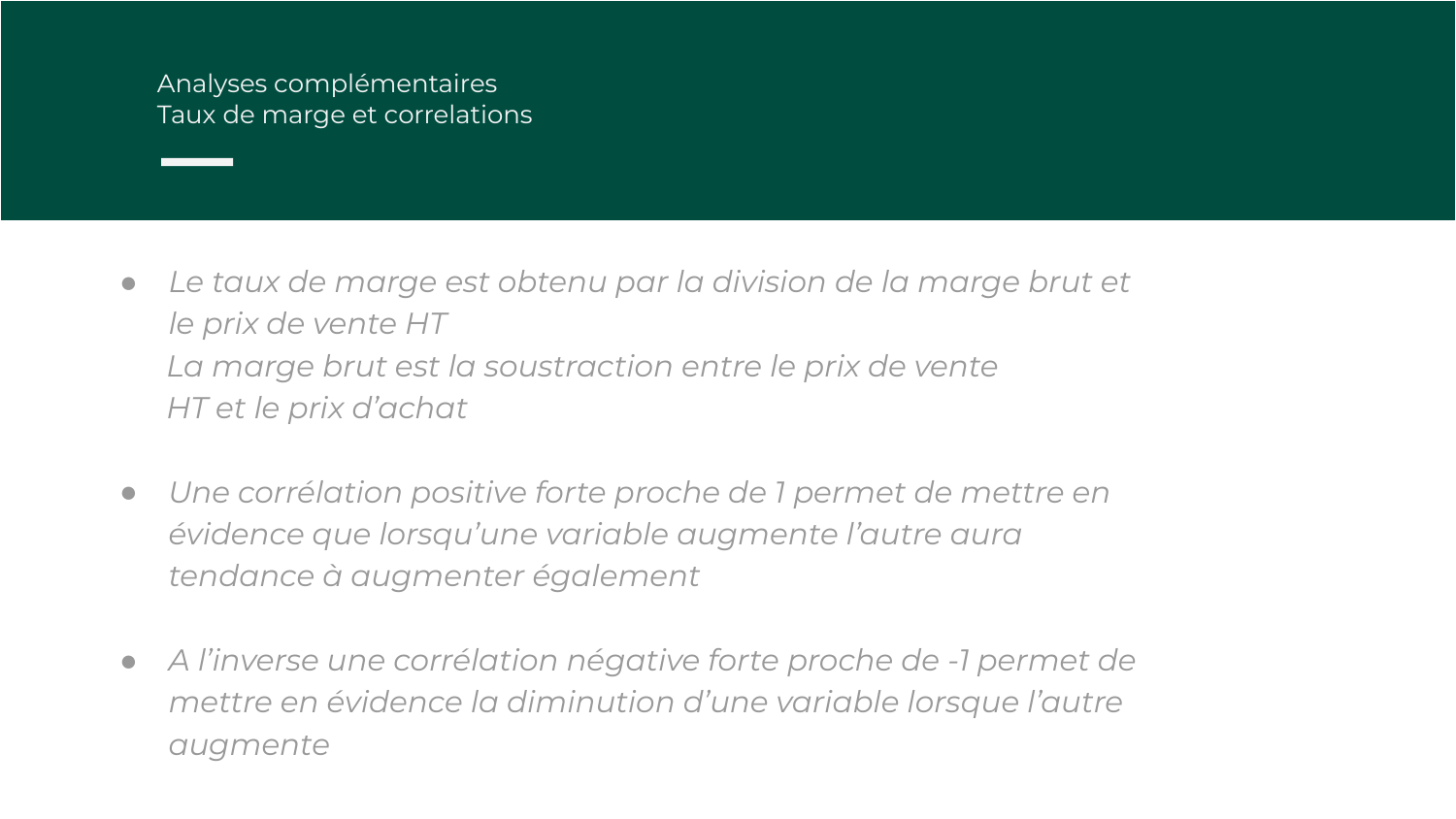

Analyses complémentaires
Taux de marge et correlations

Le taux de marge est obtenu par la division de la marge brut et le prix de vente HT
      La marge brut est la soustraction entre le prix de vente
      HT et le prix d’achat

Une corrélation positive forte proche de 1 permet de mettre en évidence que lorsqu’une variable augmente l’autre aura tendance à augmenter également

A l’inverse une corrélation négative forte proche de -1 permet de mettre en évidence la diminution d’une variable lorsque l’autre augmente